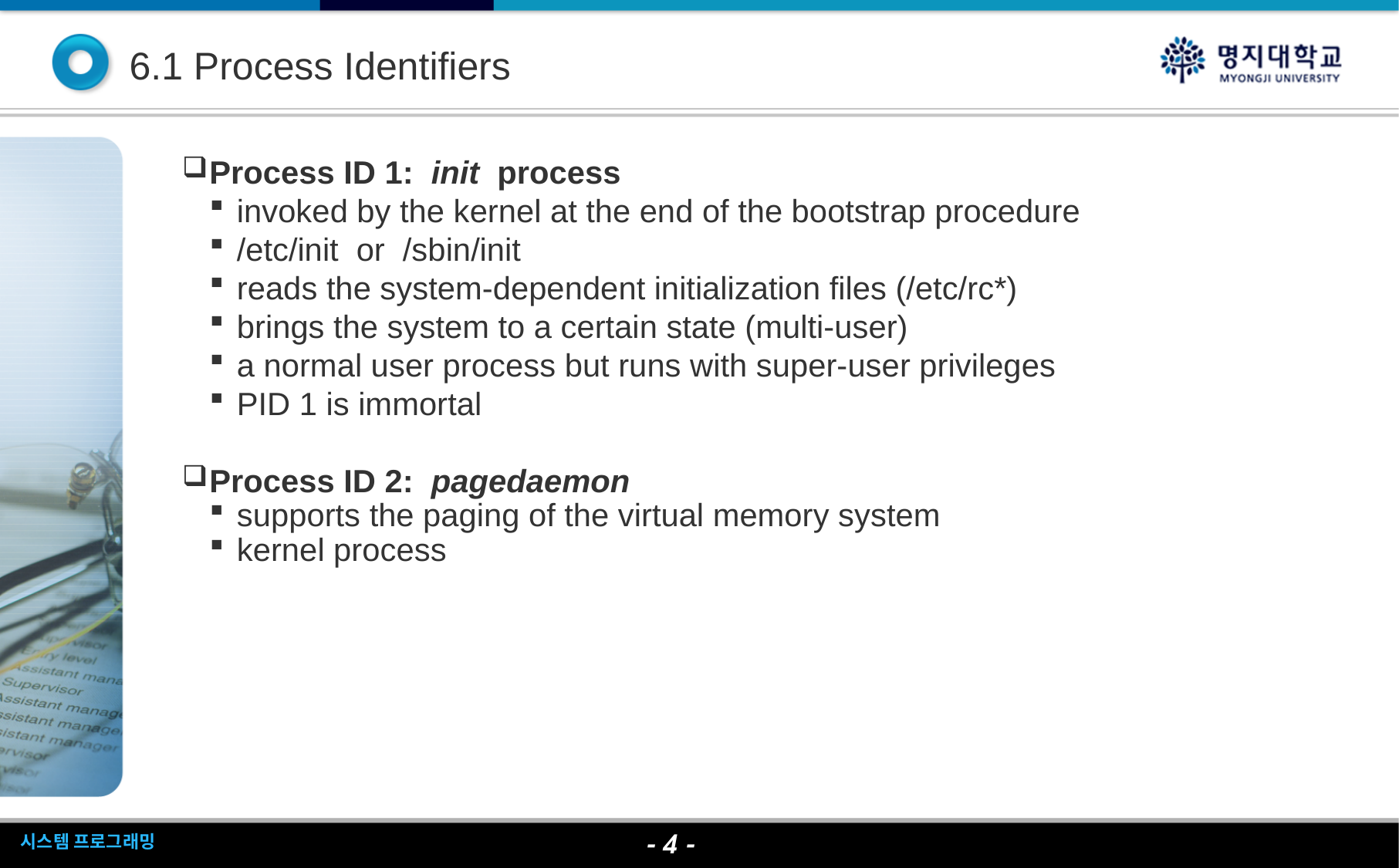

6.1 Process Identifiers
Process ID 1:  init  process
invoked by the kernel at the end of the bootstrap procedure
/etc/init  or  /sbin/init
reads the system-dependent initialization files (/etc/rc*)
brings the system to a certain state (multi-user)
a normal user process but runs with super-user privileges
PID 1 is immortal

Process ID 2:  pagedaemon
supports the paging of the virtual memory system
kernel process
- 4 -